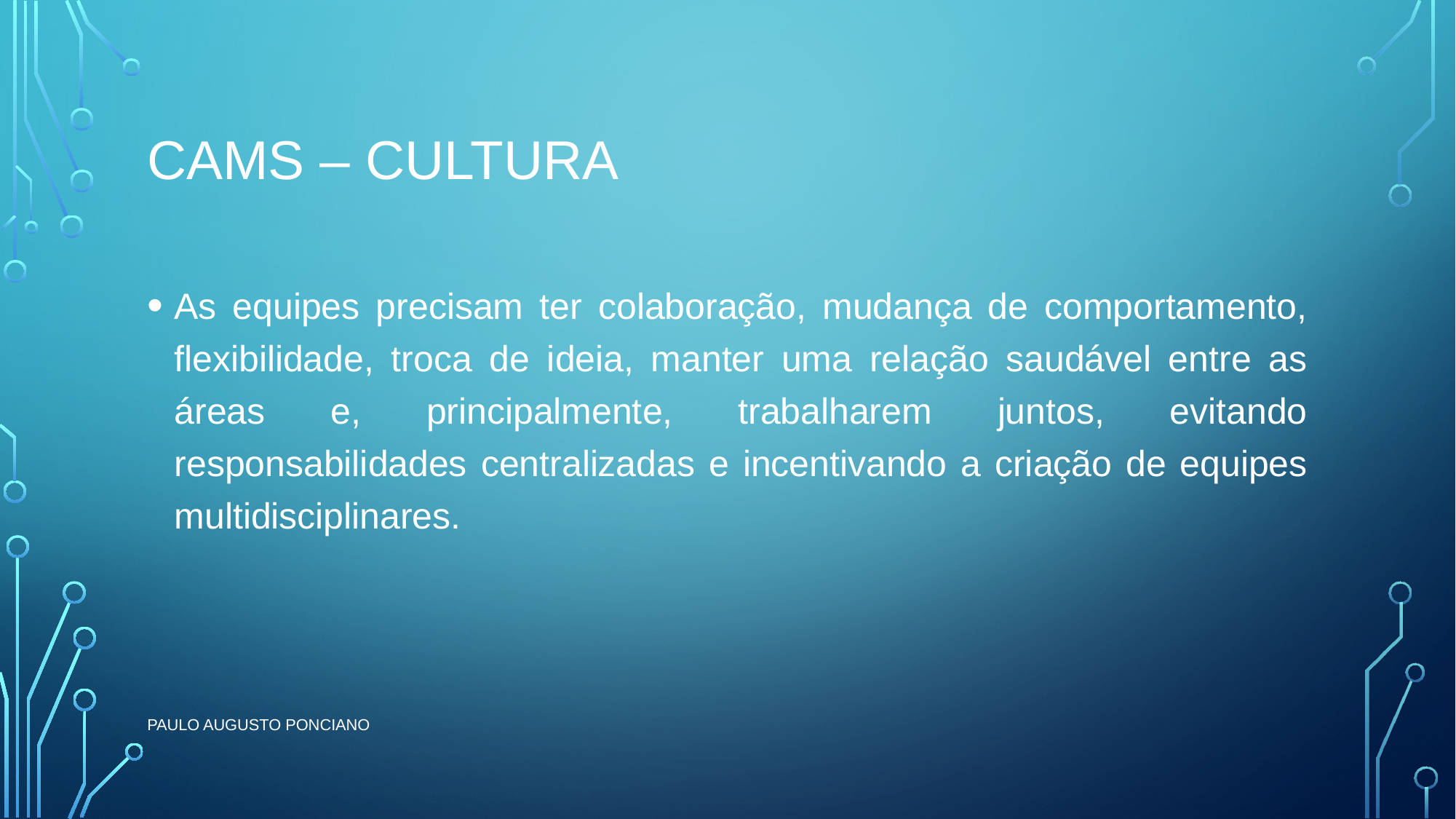

# Cams – Cultura
As equipes precisam ter colaboração, mudança de comportamento, flexibilidade, troca de ideia, manter uma relação saudável entre as áreas e, principalmente, trabalharem juntos, evitando responsabilidades centralizadas e incentivando a criação de equipes multidisciplinares.
Paulo Augusto ponciano